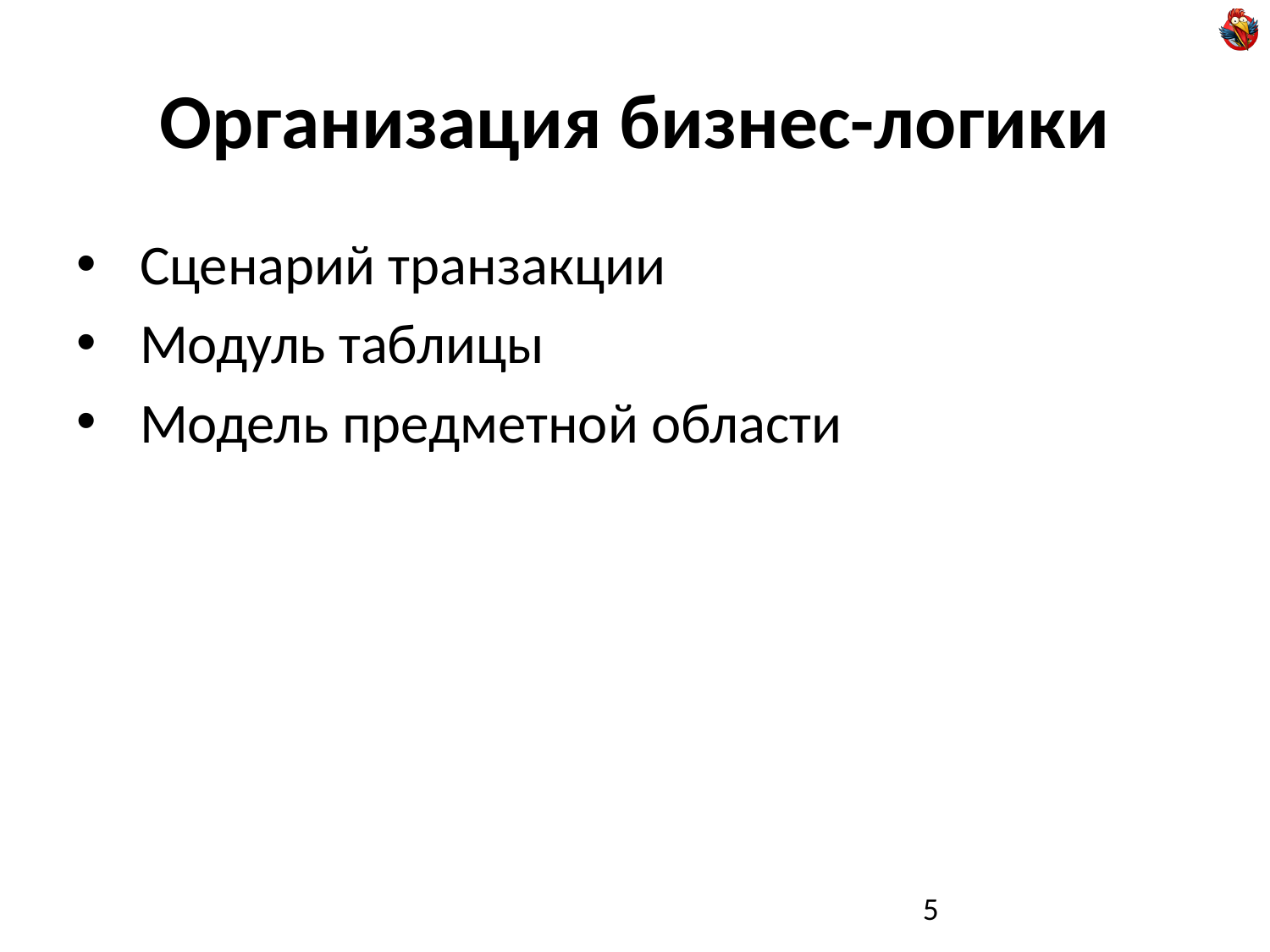

# Организация бизнес-логики
Сценарий транзакции
Модуль таблицы
Модель предметной области
5